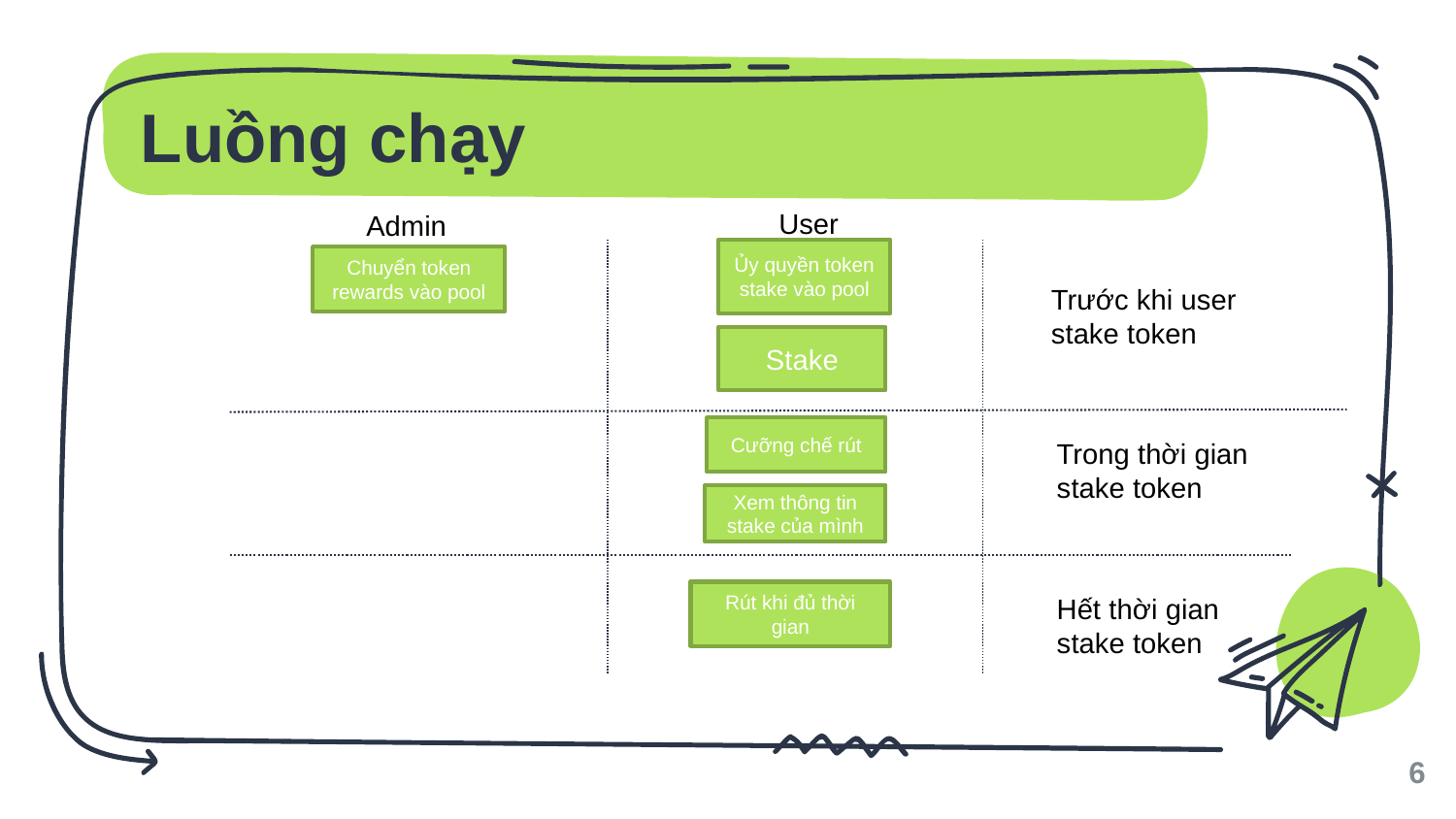

# Luồng chạy
User
Admin
Ủy quyền token stake vào pool
Chuyển token rewards vào pool
Trước khi user stake token
Stake
Cưỡng chế rút
Trong thời gian stake token
Xem thông tin stake của mình
Rút khi đủ thời gian
Hết thời gian stake token

6